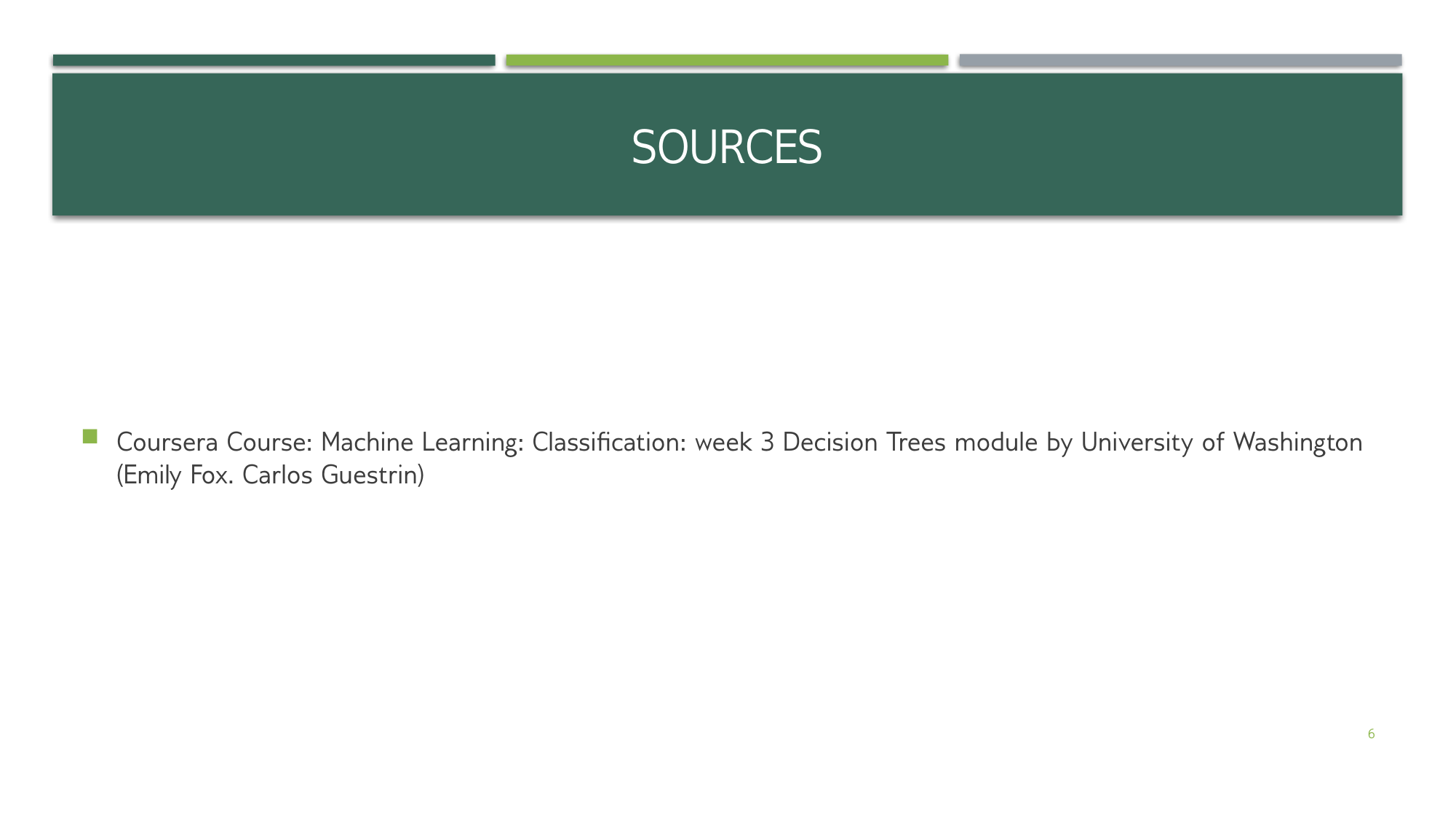

# Sources
Coursera Course: Machine Learning: Classification: week 3 Decision Trees module by University of Washington (Emily Fox. Carlos Guestrin)

6